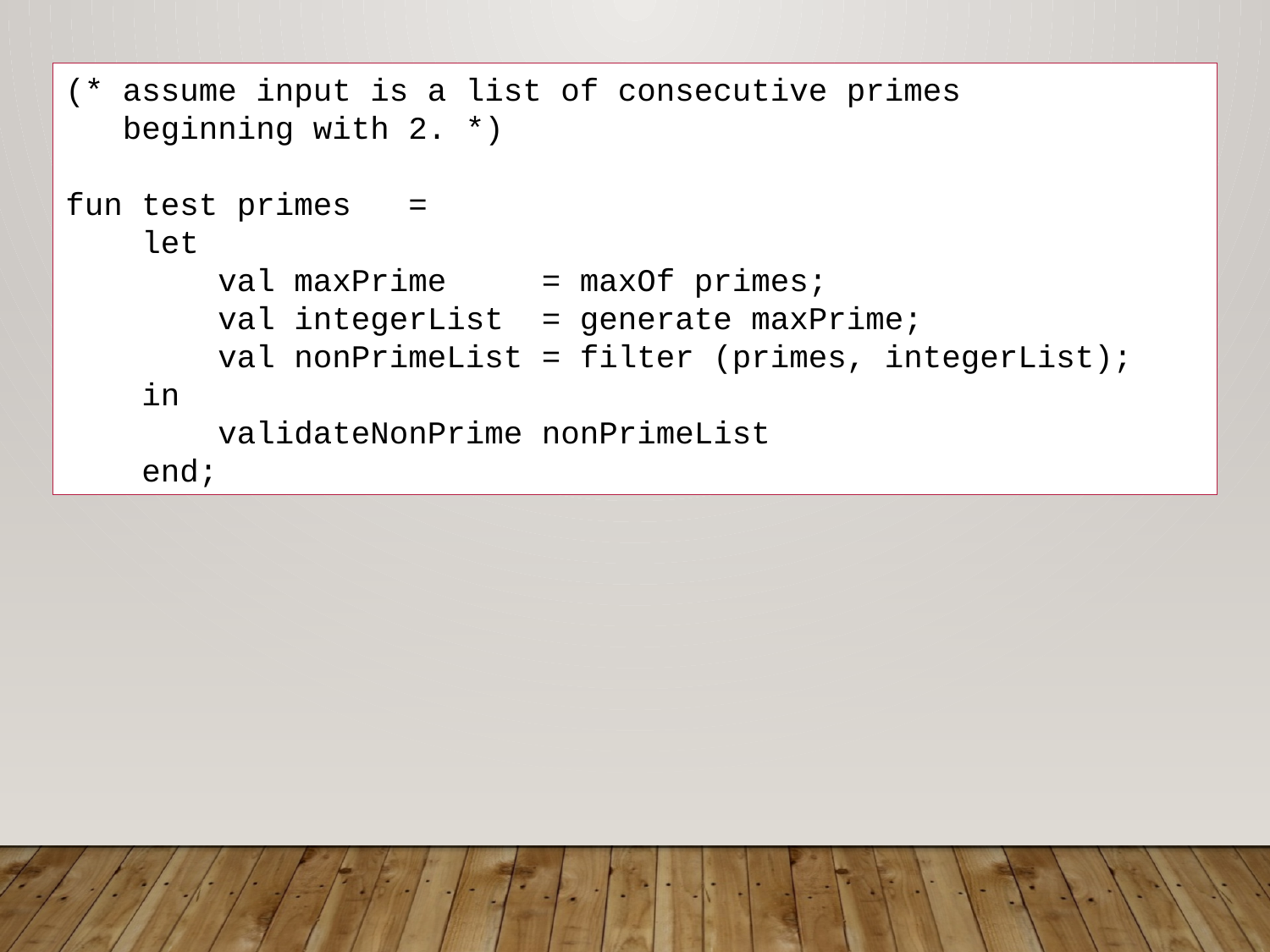

(* assume input is a list of consecutive primes
   beginning with 2. *)

fun test primes   =
    let
        val maxPrime     = maxOf primes;
        val integerList  = generate maxPrime;
        val nonPrimeList = filter (primes, integerList);
    in
        validateNonPrime nonPrimeList
    end;